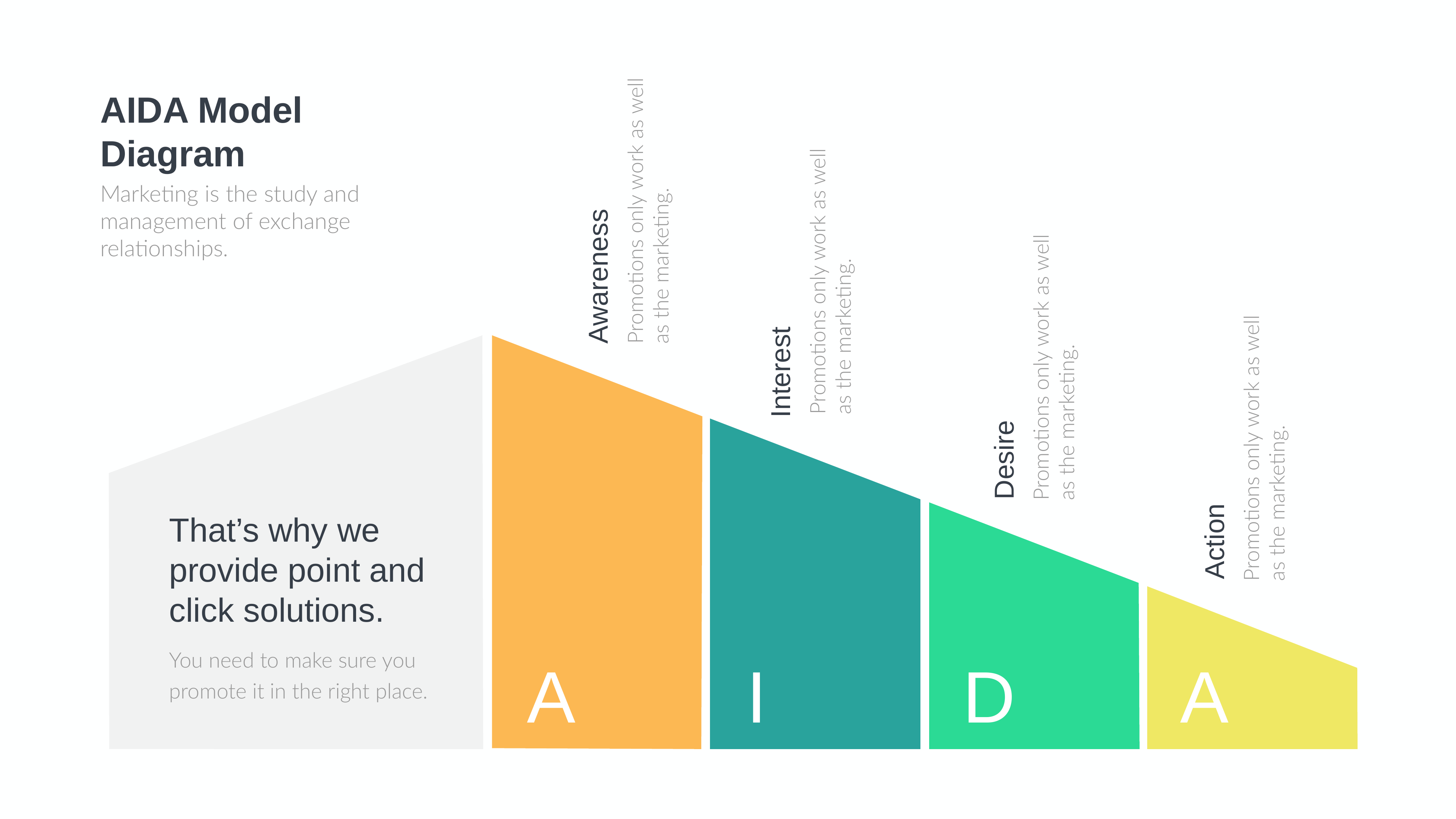

AIDA Model Diagram
Marketing is the study and management of exchange relationships.
Awareness
Promotions only work as well as the marketing.
Interest
Promotions only work as well as the marketing.
Desire
Promotions only work as well as the marketing.

Action
Promotions only work as well as the marketing.

That’s why we provide point and click solutions.
You need to make sure you promote it in the right place.

I
D
A
A